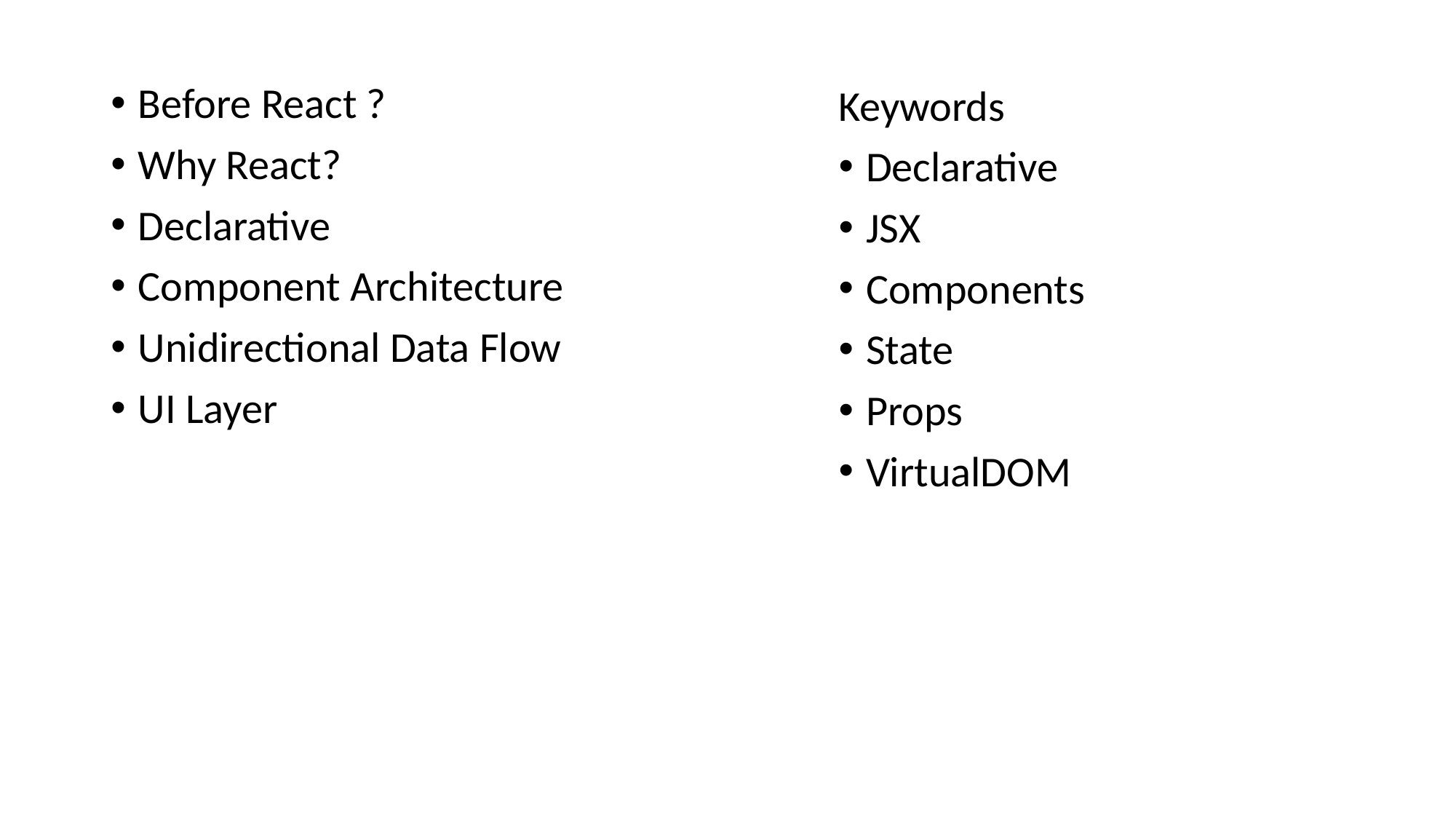

Before React ?
Why React?
Declarative
Component Architecture
Unidirectional Data Flow
UI Layer
Keywords
Declarative
JSX
Components
State
Props
VirtualDOM